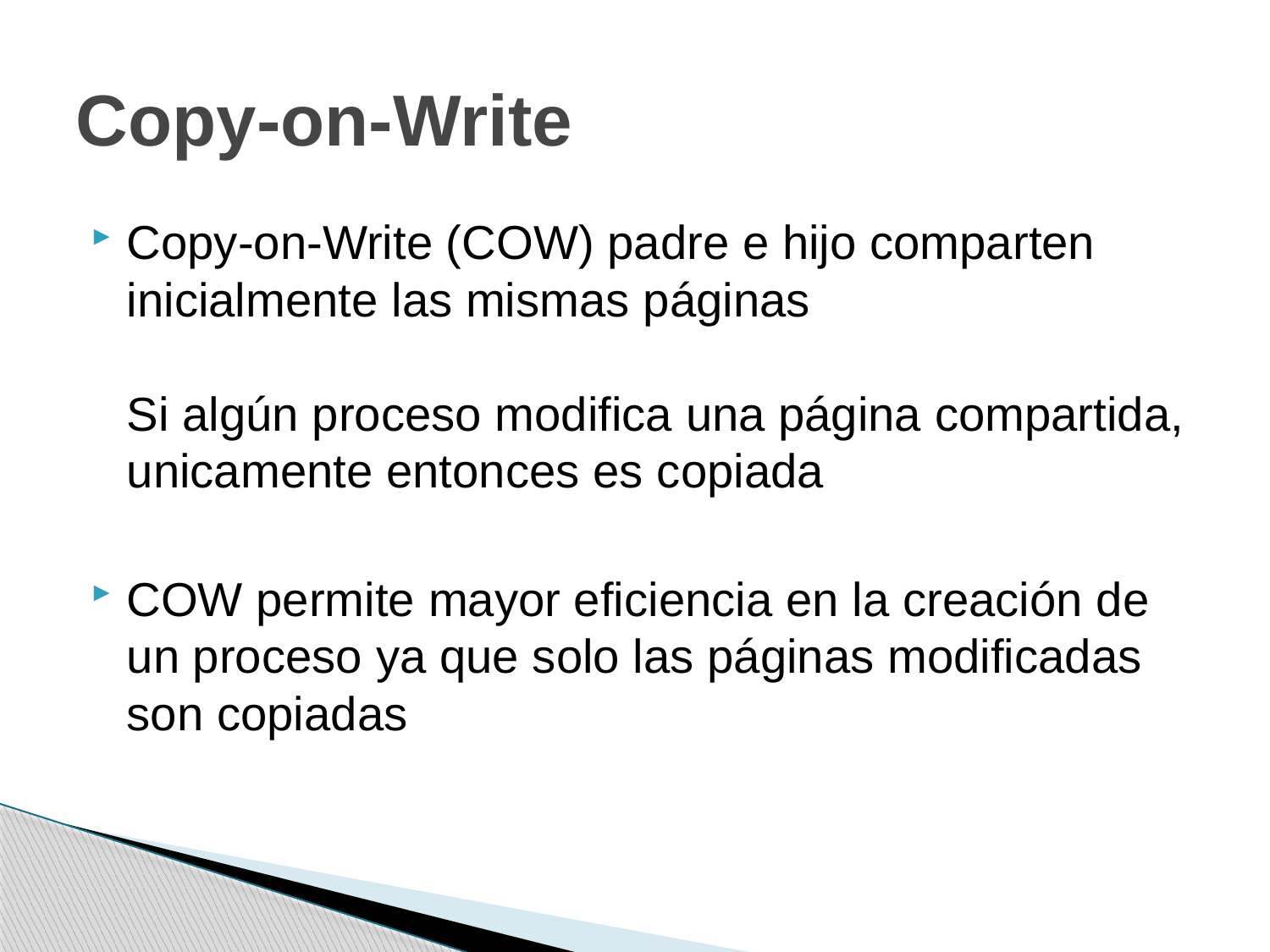

# Copy-on-Write
Copy-on-Write (COW) padre e hijo comparten inicialmente las mismas páginas
Si algún proceso modifica una página compartida, unicamente entonces es copiada

COW permite mayor eficiencia en la creación de un proceso ya que solo las páginas modificadas son copiadas